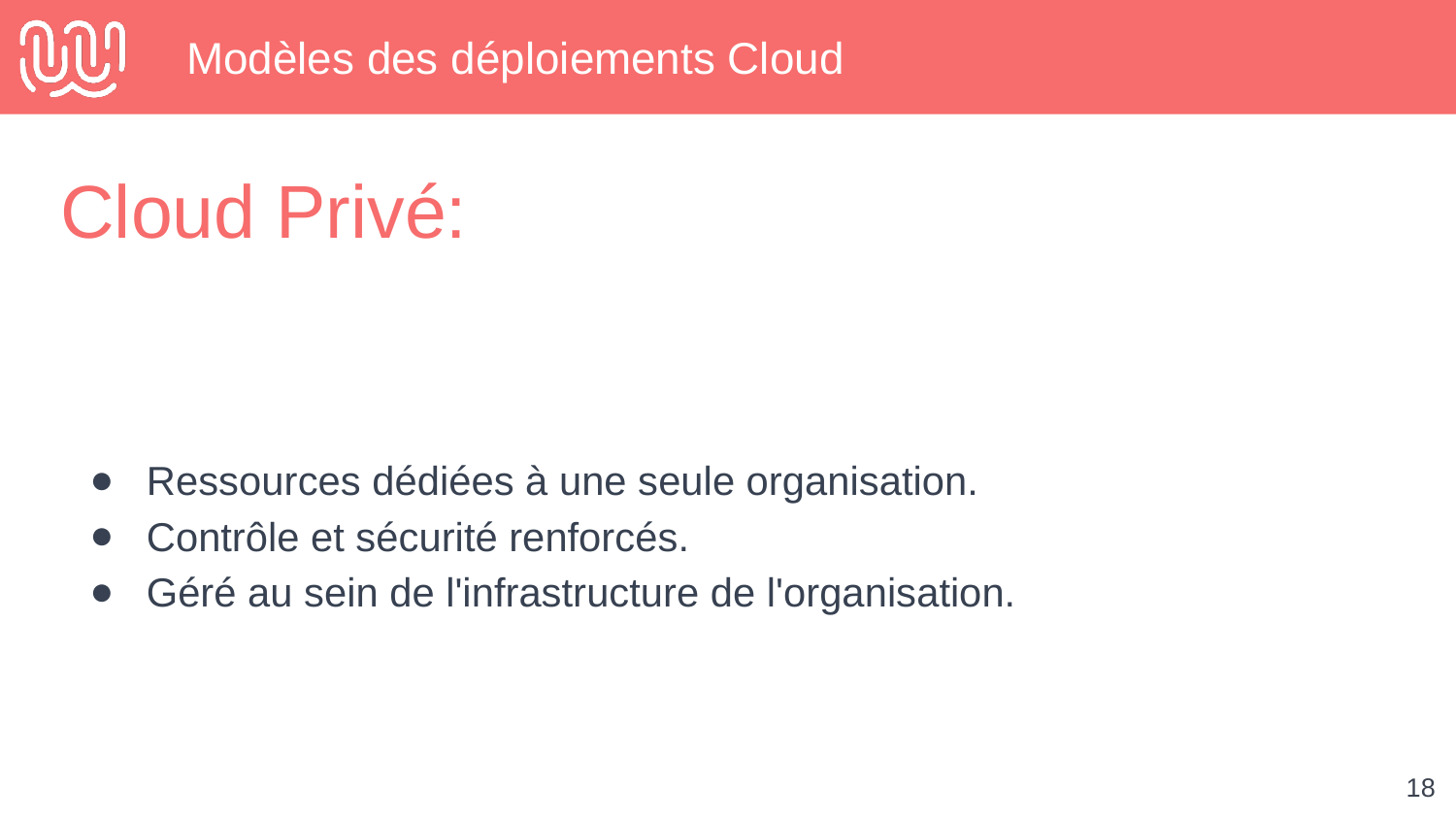

# Modèles des déploiements Cloud

Cloud Privé:
Ressources dédiées à une seule organisation.
Contrôle et sécurité renforcés.
Géré au sein de l'infrastructure de l'organisation.
18